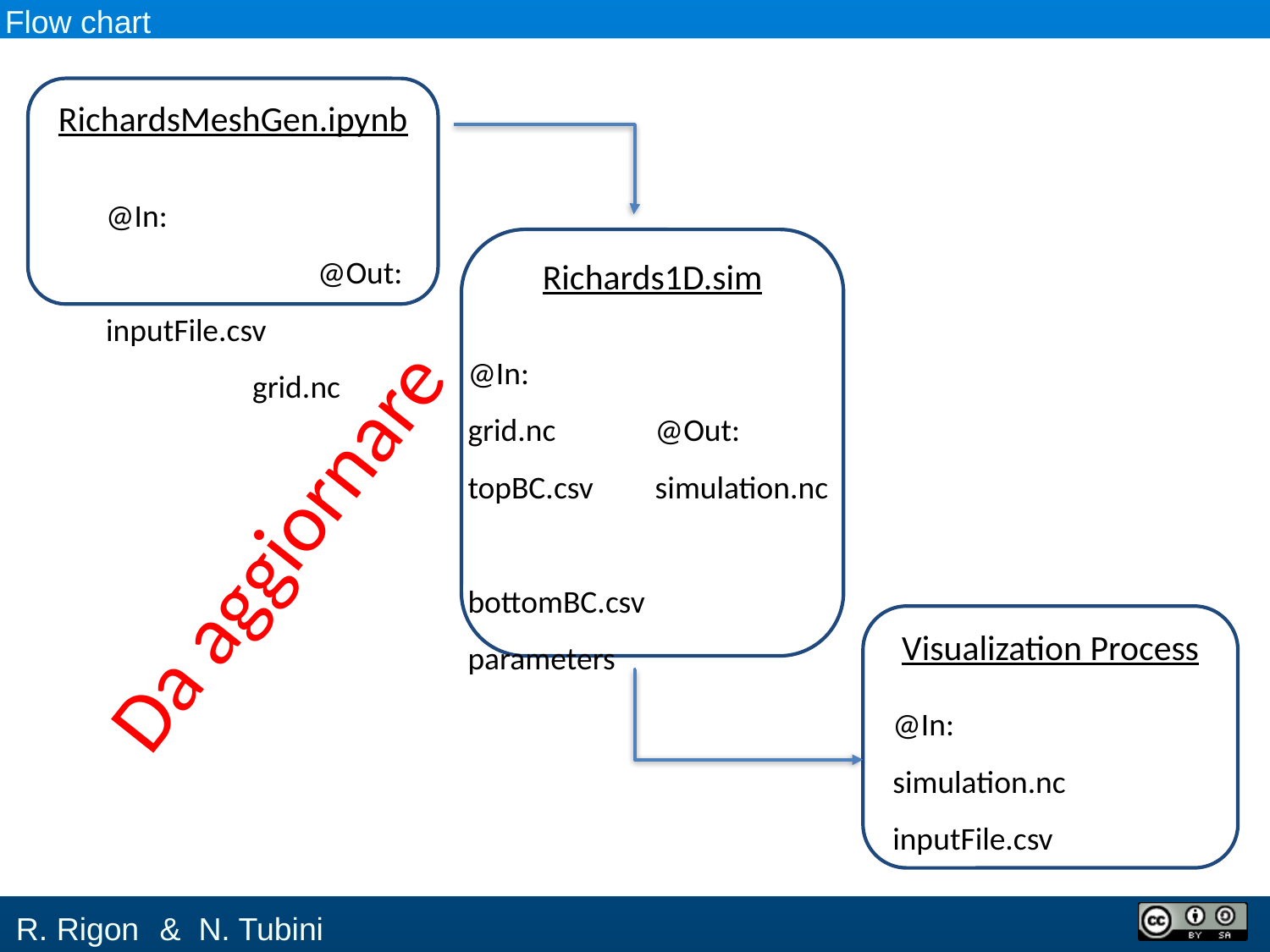

Flow chart

RichardsMeshGen.ipynb

@In:				@Out:
inputFile.csv		grid.nc

Richards1D.sim

@In:
grid.nc
topBC.csv	                       bottomBC.csv
parameters

@Out:
simulation.nc
Da aggiornare

Visualization Process
@In:
simulation.nc    inputFile.csv

 &  N. Tubini